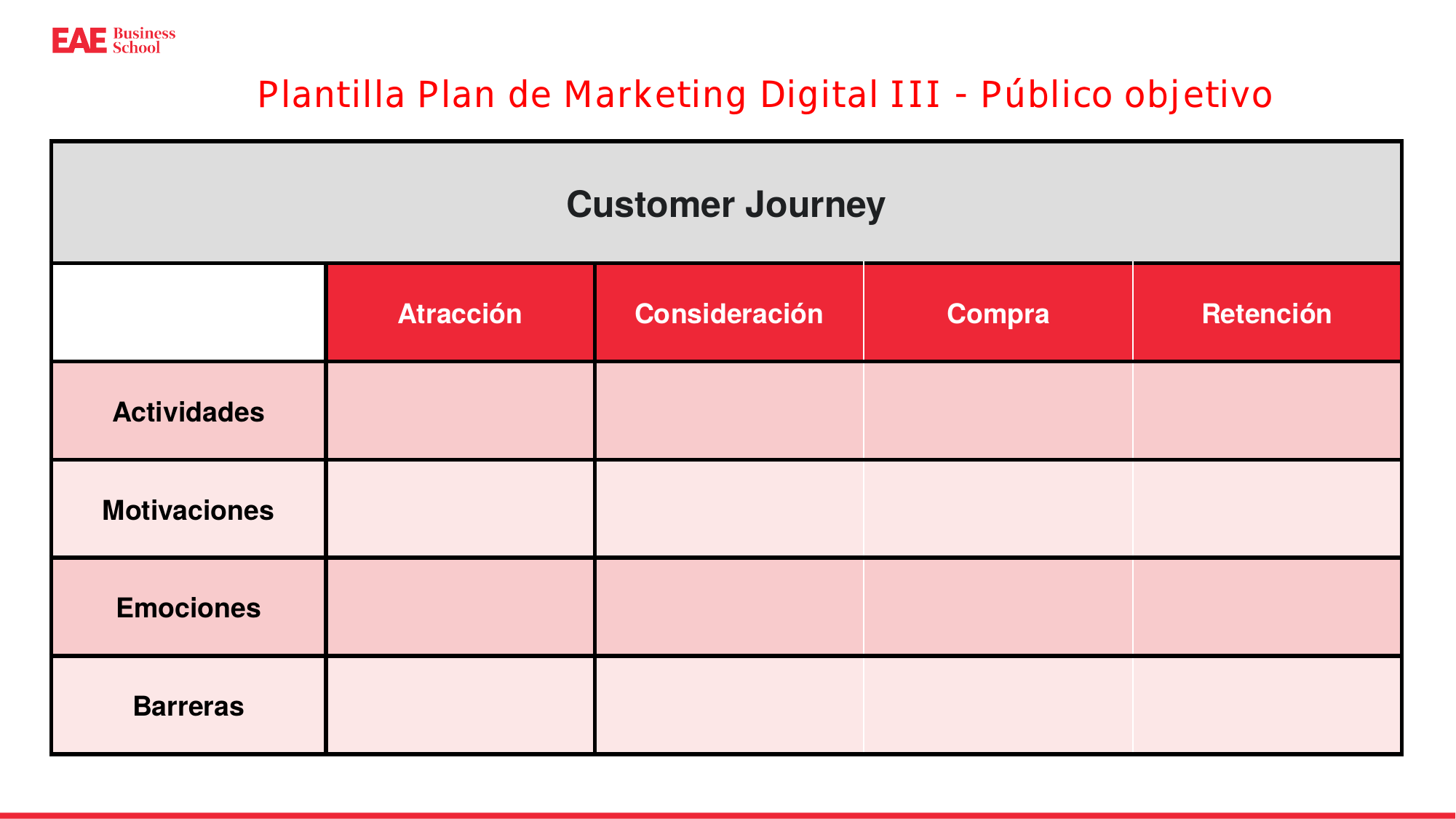

Plantilla Plan de Marketing Digital III - Público objetivo
| Customer Journey |  |  |  |  |
| --- | --- | --- | --- | --- |
|  | Atracción | Consideración | Compra | Retención |
| Actividades |  |  |  |  |
| Motivaciones |  |  |  |  |
| Emociones |  |  |  |  |
| Barreras |  |  |  |  |